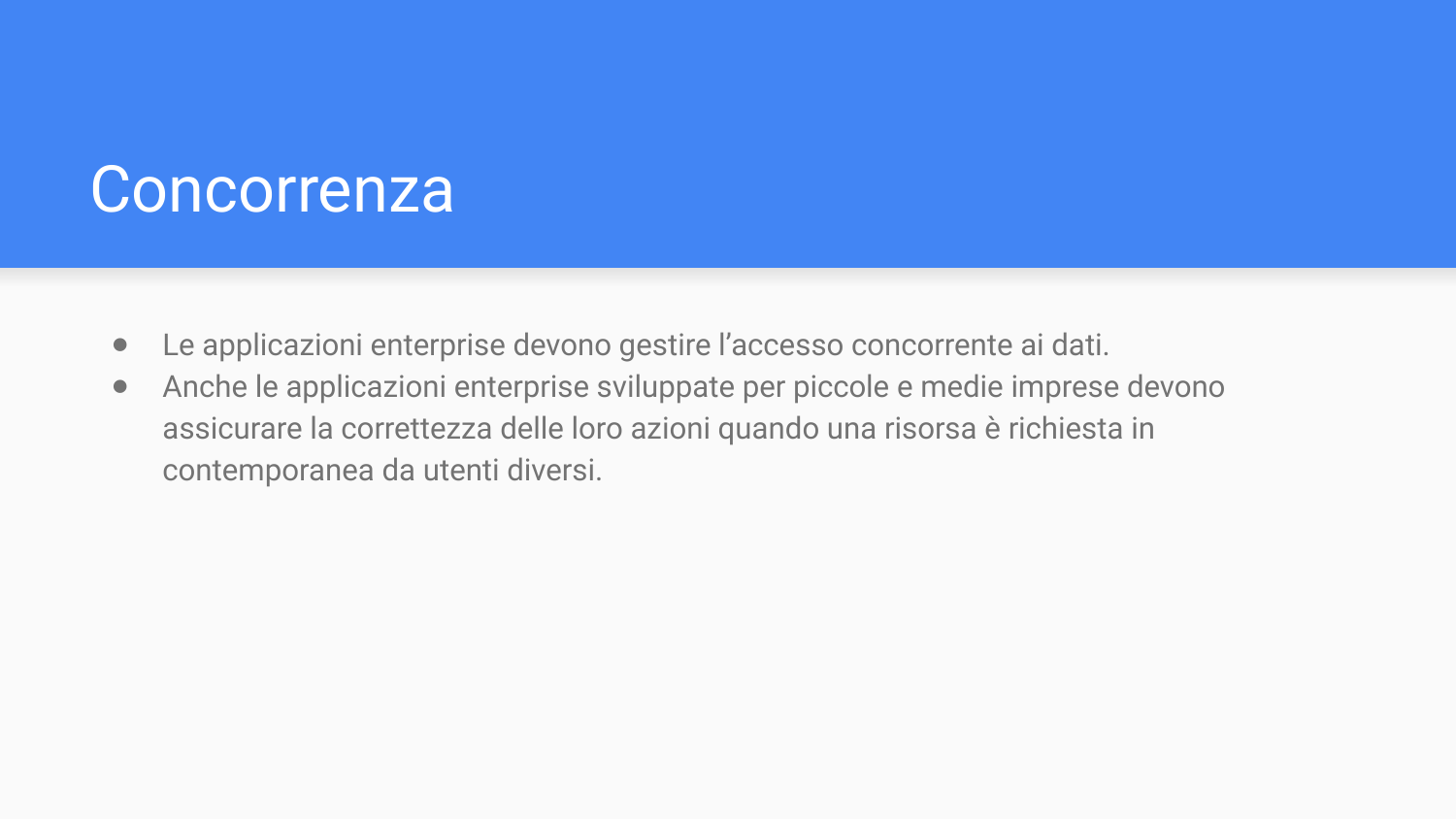

# Concorrenza
Le applicazioni enterprise devono gestire l’accesso concorrente ai dati.
Anche le applicazioni enterprise sviluppate per piccole e medie imprese devono assicurare la correttezza delle loro azioni quando una risorsa è richiesta in contemporanea da utenti diversi.